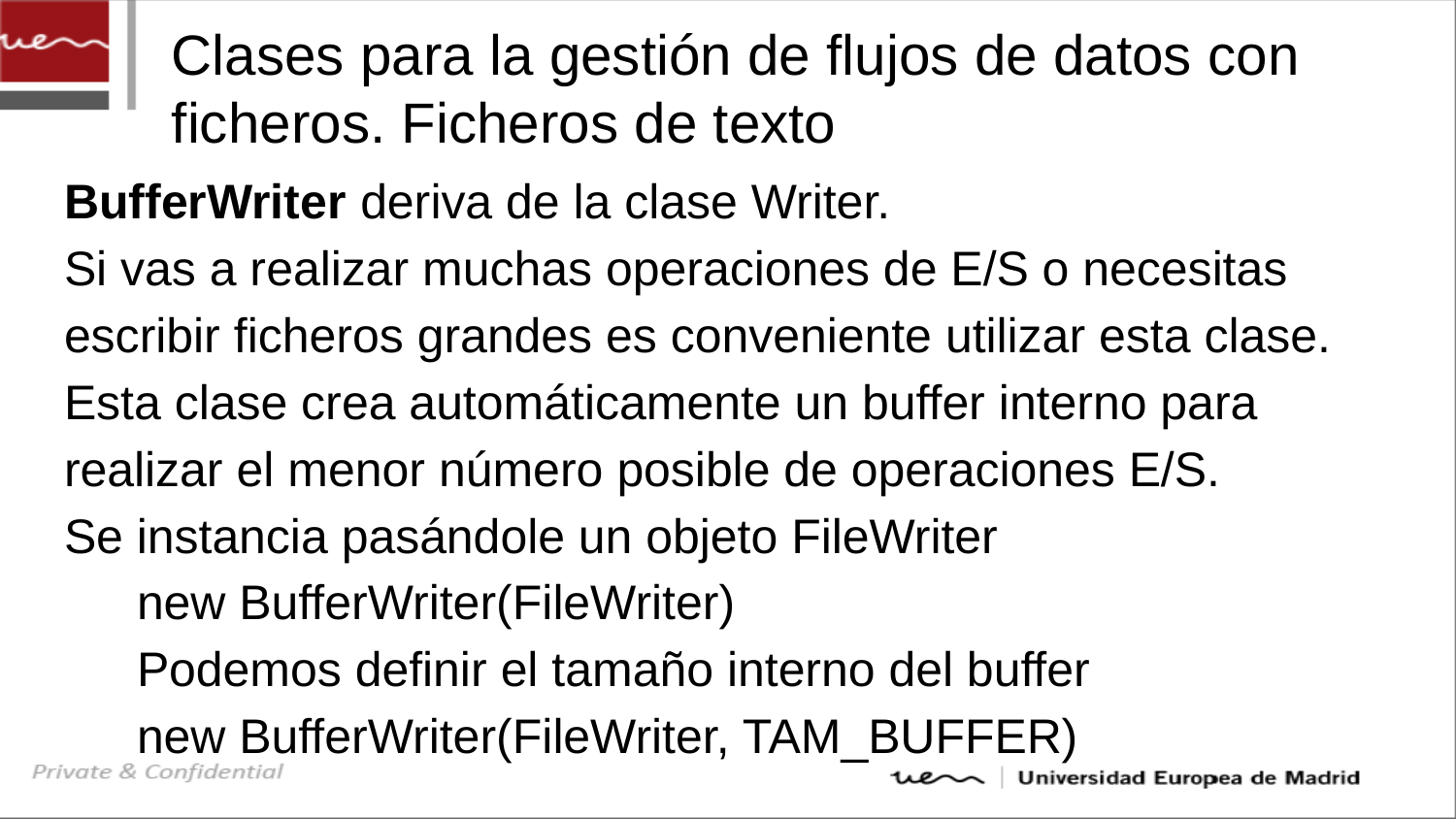

# Clases para la gestión de flujos de datos con ficheros. Ficheros de texto
BufferWriter deriva de la clase Writer.
Si vas a realizar muchas operaciones de E/S o necesitas escribir ficheros grandes es conveniente utilizar esta clase.
Esta clase crea automáticamente un buffer interno para realizar el menor número posible de operaciones E/S.
Se instancia pasándole un objeto FileWriter
new BufferWriter(FileWriter)
Podemos definir el tamaño interno del buffer
new BufferWriter(FileWriter, TAM_BUFFER)